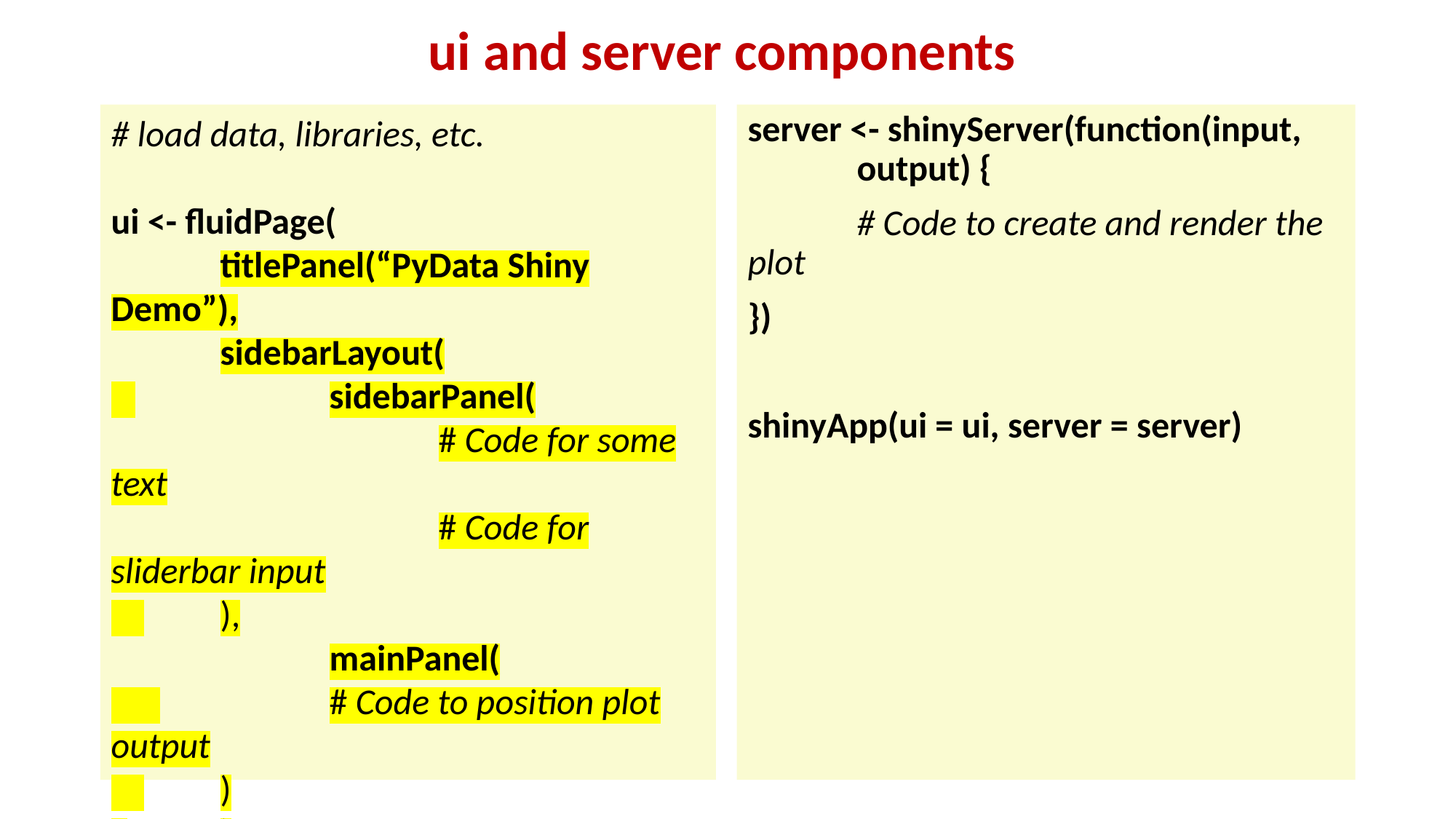

ui and server components
# load data, libraries, etc.

ui <- fluidPage(
	titlePanel(“PyData Shiny Demo”),
	sidebarLayout(
   		sidebarPanel(
			# Code for some text
			# Code for sliderbar input
    	),
		mainPanel(
      		# Code to position plot output
    	)
  	)
)
server <- shinyServer(function(input, 	output) {
	# Code to create and render the plot
})

shinyApp(ui = ui, server = server)